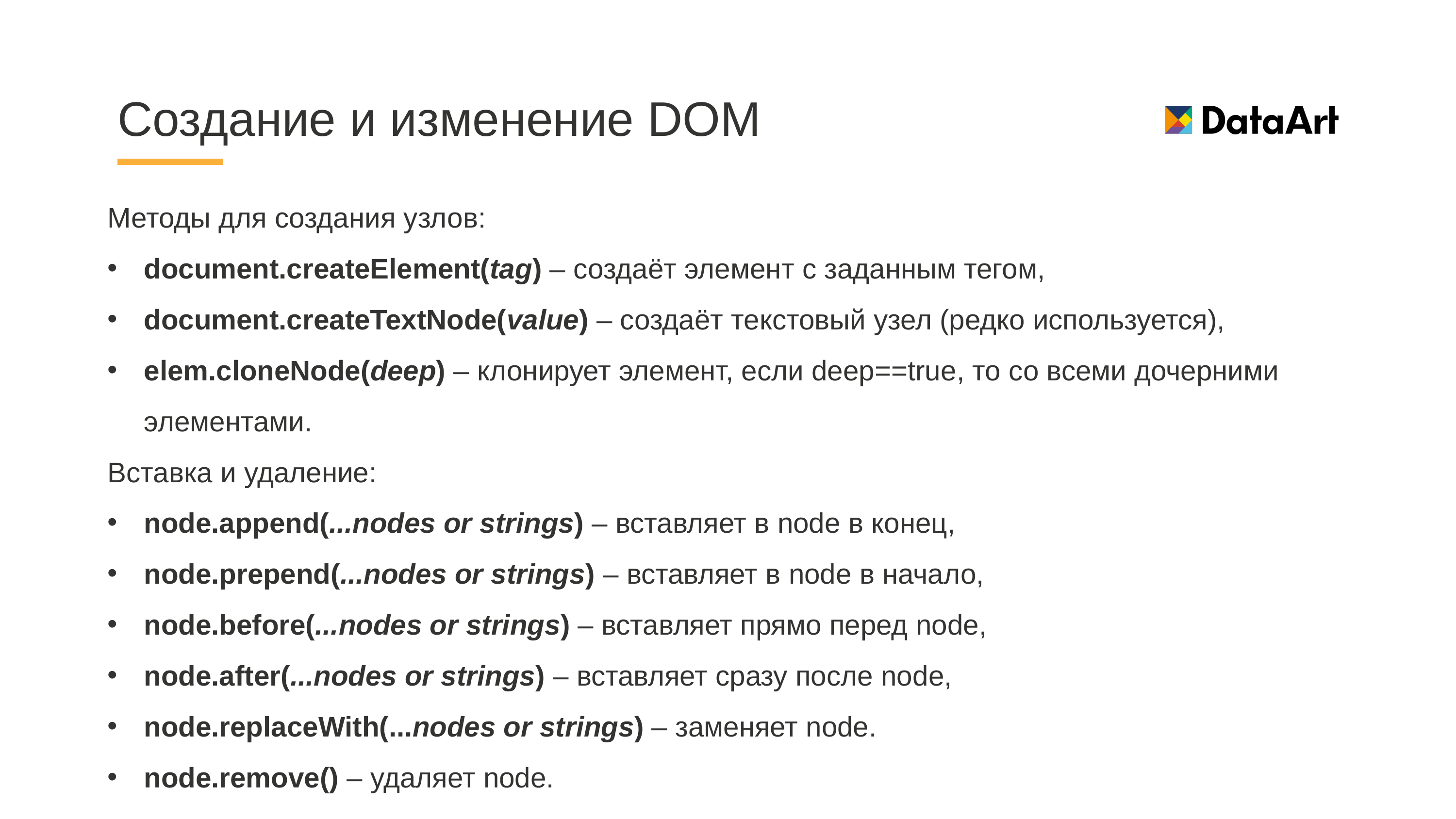

# Создание и изменение DOM
Методы для создания узлов:
document.createElement(tag) – создаёт элемент с заданным тегом,
document.createTextNode(value) – создаёт текстовый узел (редко используется),
elem.cloneNode(deep) – клонирует элемент, если deep==true, то со всеми дочерними элементами.
Вставка и удаление:
node.append(...nodes or strings) – вставляет в node в конец,
node.prepend(...nodes or strings) – вставляет в node в начало,
node.before(...nodes or strings) – вставляет прямо перед node,
node.after(...nodes or strings) – вставляет сразу после node,
node.replaceWith(...nodes or strings) – заменяет node.
node.remove() – удаляет node.